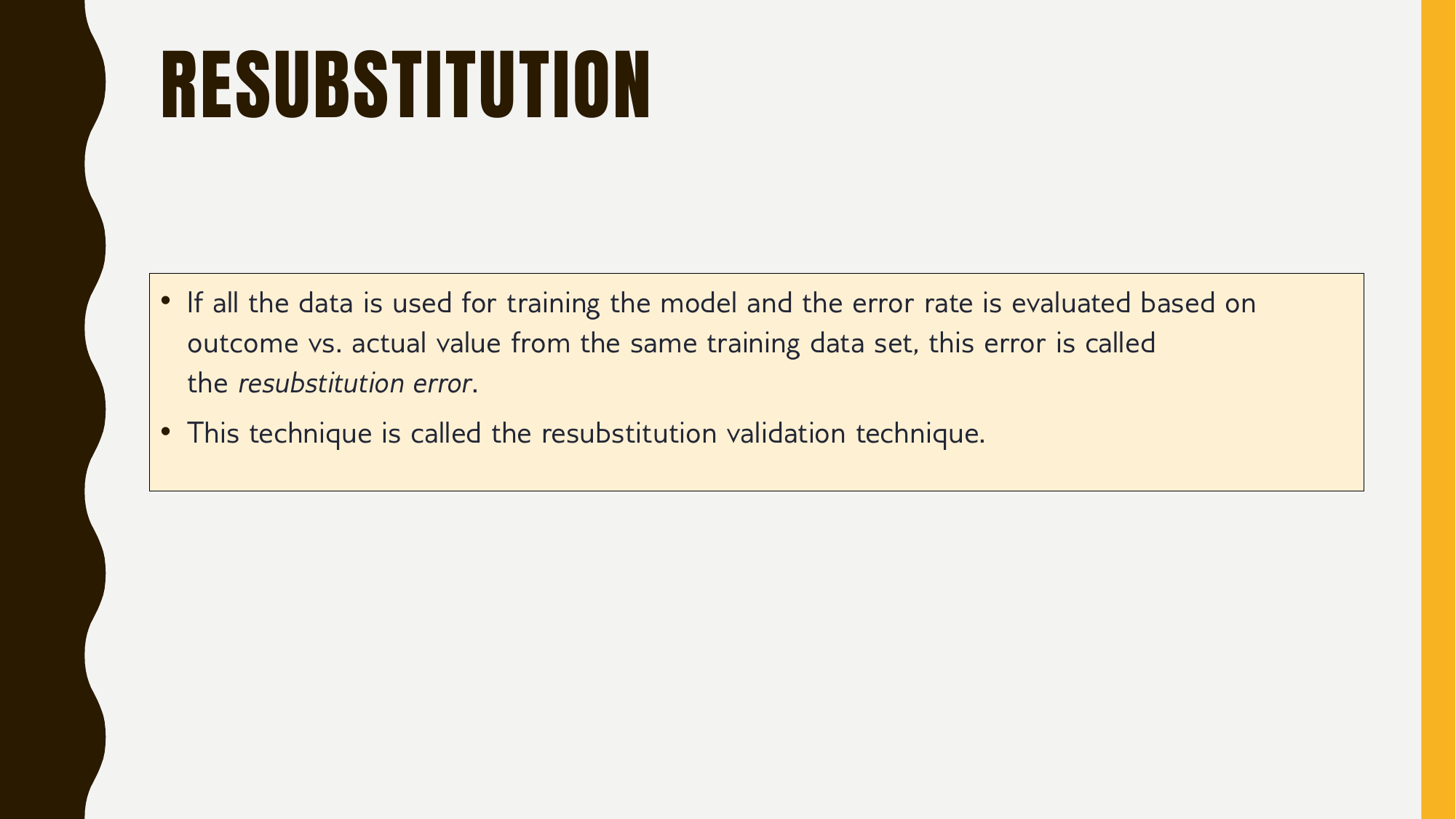

# RESUBSTITUTION
If all the data is used for training the model and the error rate is evaluated based on outcome vs. actual value from the same training data set, this error is called the resubstitution error.
This technique is called the resubstitution validation technique.